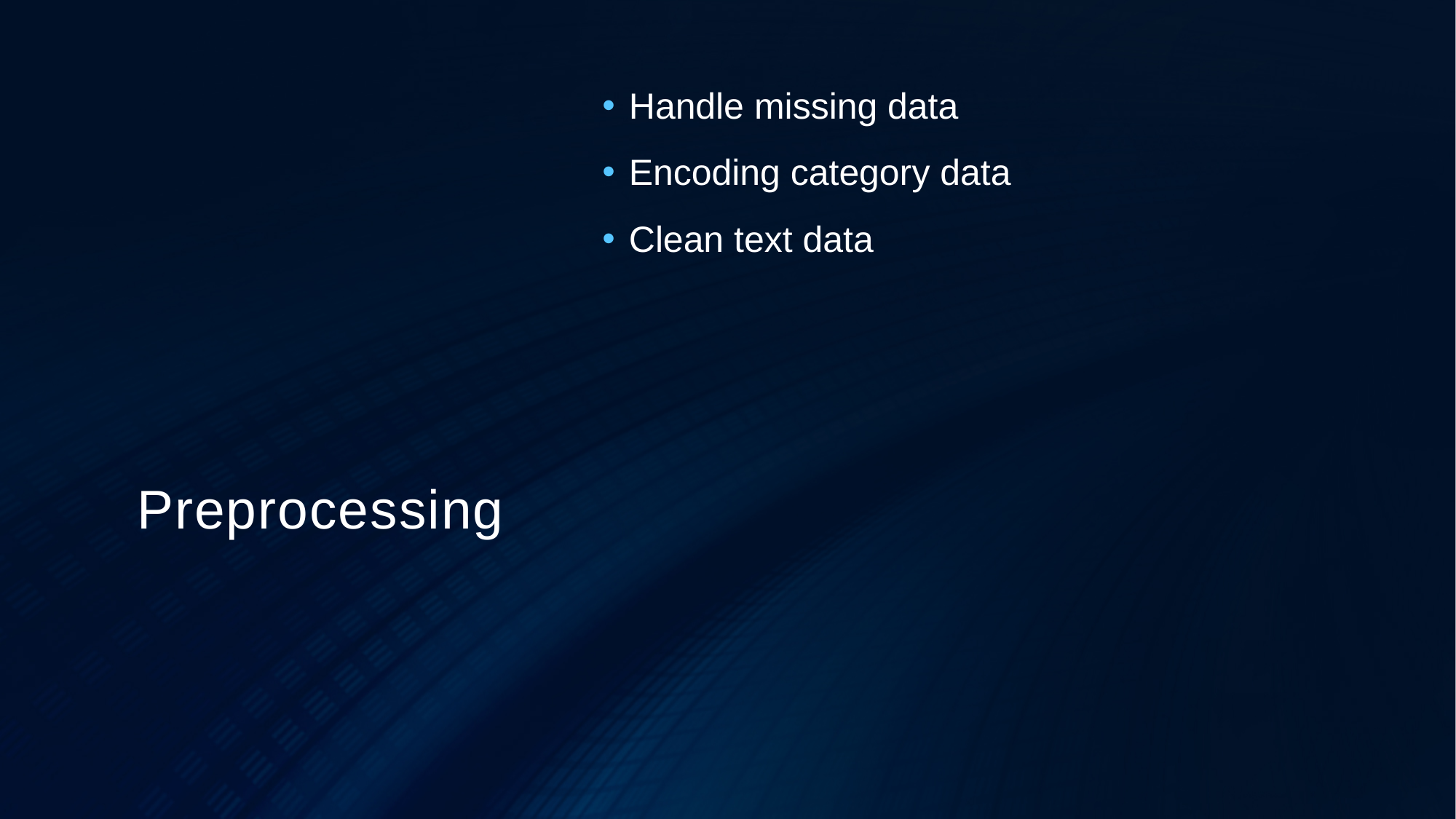

Handle missing data
Encoding category data
Clean text data

# Preprocessing